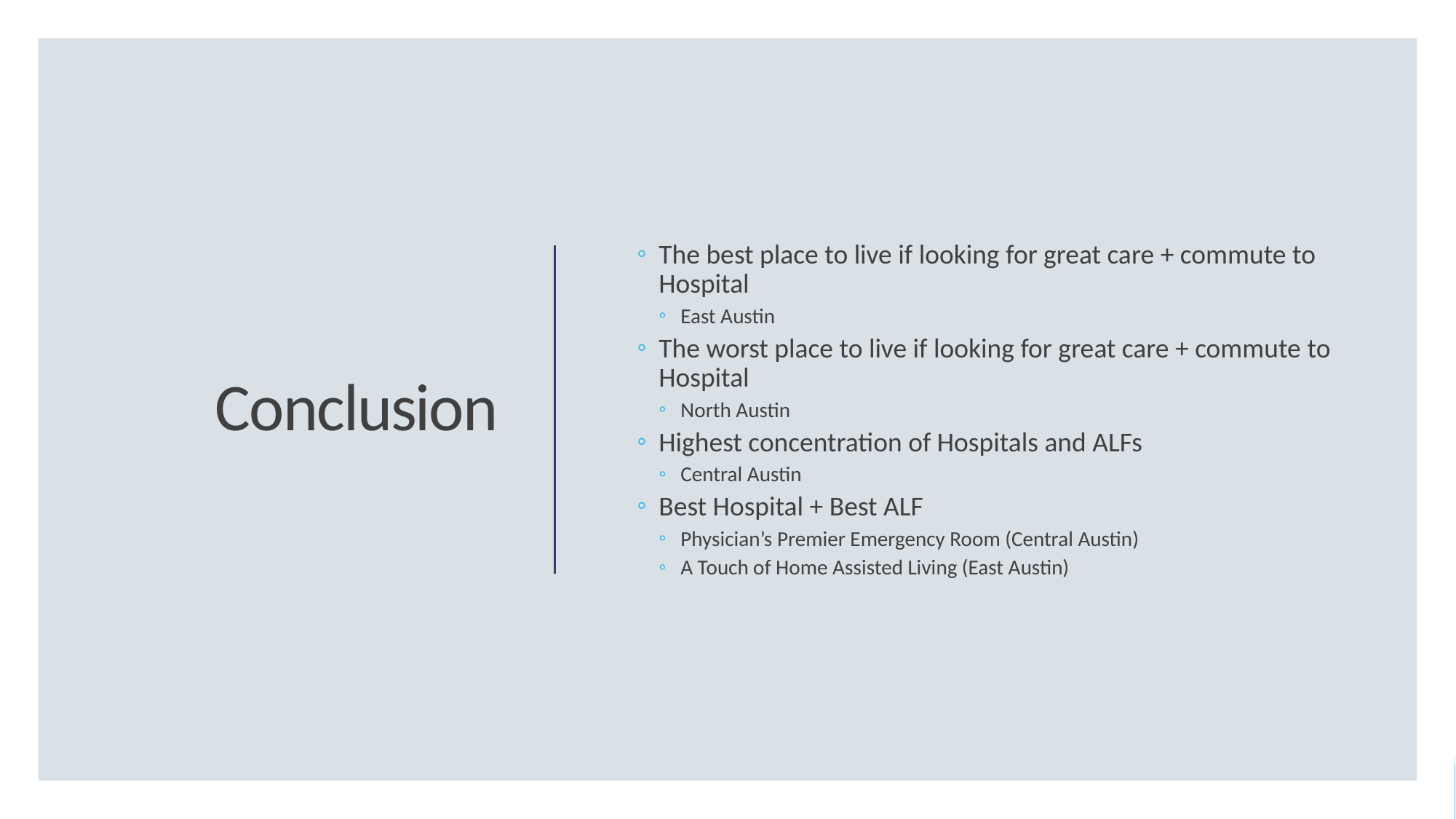

The best place to live if looking for great care + commute to Hospital
East Austin
The worst place to live if looking for great care + commute to Hospital
North Austin
Highest concentration of Hospitals and ALFs
Central Austin
Best Hospital + Best ALF
Physician’s Premier Emergency Room (Central Austin)
A Touch of Home Assisted Living (East Austin)
# Conclusion